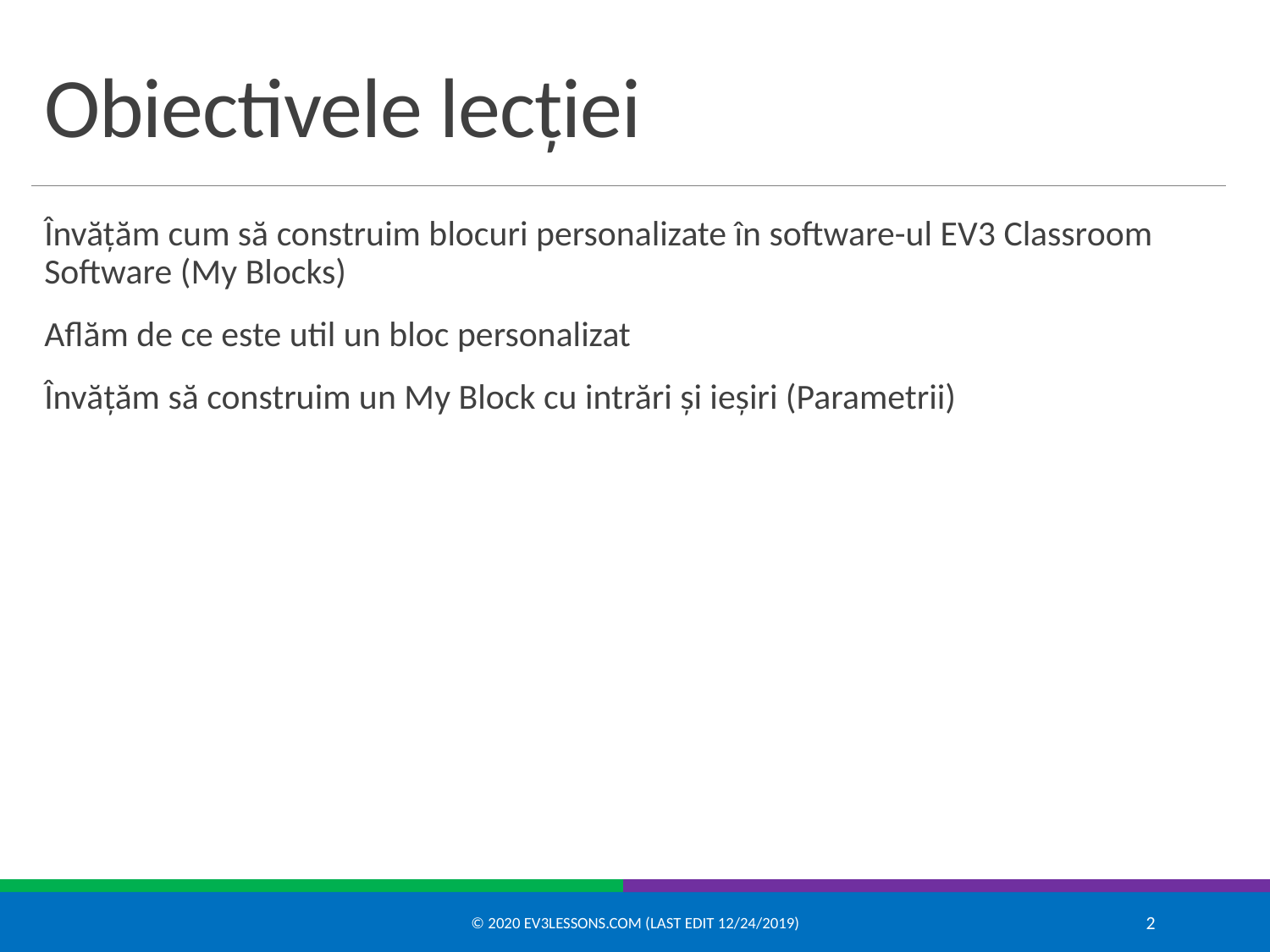

# Obiectivele lecției
Învățăm cum să construim blocuri personalizate în software-ul EV3 Classroom Software (My Blocks)
Aflăm de ce este util un bloc personalizat
Învățăm să construim un My Block cu intrări și ieșiri (Parametrii)

© 2020 EV3Lessons.com (Last Edit 12/24/2019)
2